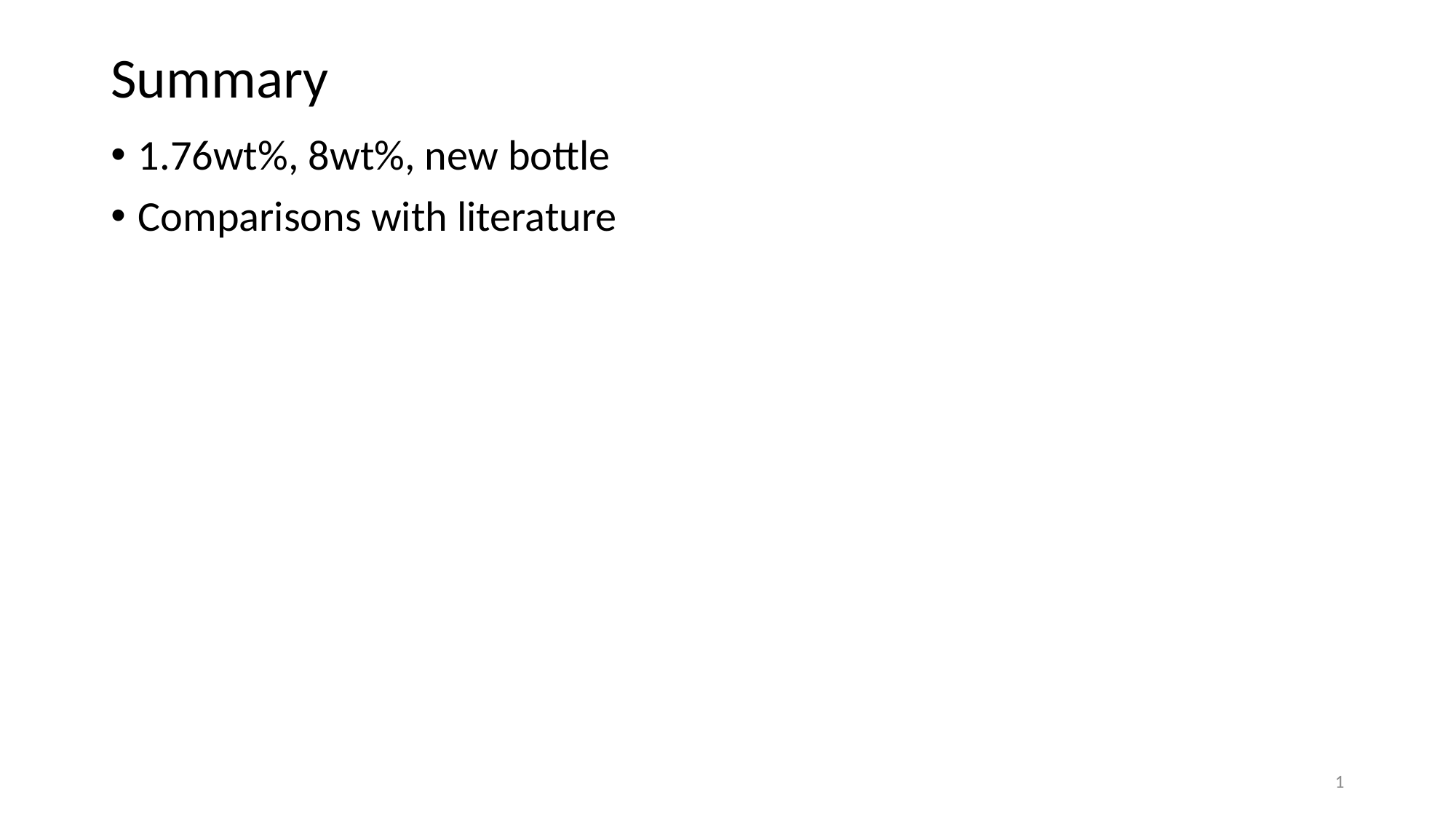

Summary
1.76wt%, 8wt%, new bottle
Comparisons with literature
1